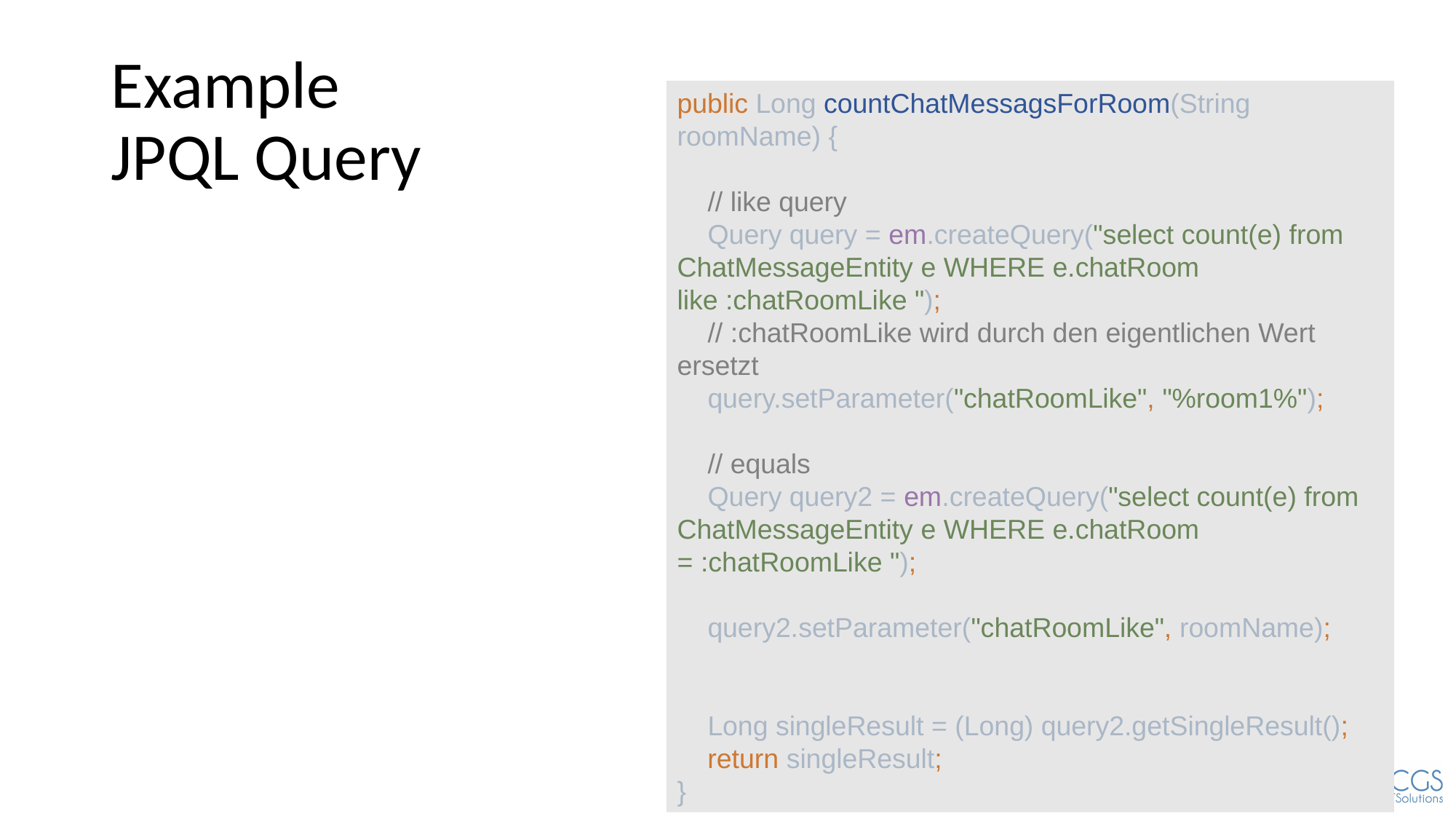

# Example JPQL Query
public Long countChatMessagsForRoom(String roomName) {
    // like query
    Query query = em.createQuery("select count(e) from ChatMessageEntity e WHERE e.chatRoom like :chatRoomLike ");
    // :chatRoomLike wird durch den eigentlichen Wert ersetzt
    query.setParameter("chatRoomLike", "%room1%");
    // equals
    Query query2 = em.createQuery("select count(e) from ChatMessageEntity e WHERE e.chatRoom = :chatRoomLike ");
    query2.setParameter("chatRoomLike", roomName);
    Long singleResult = (Long) query2.getSingleResult();
    return singleResult;
}